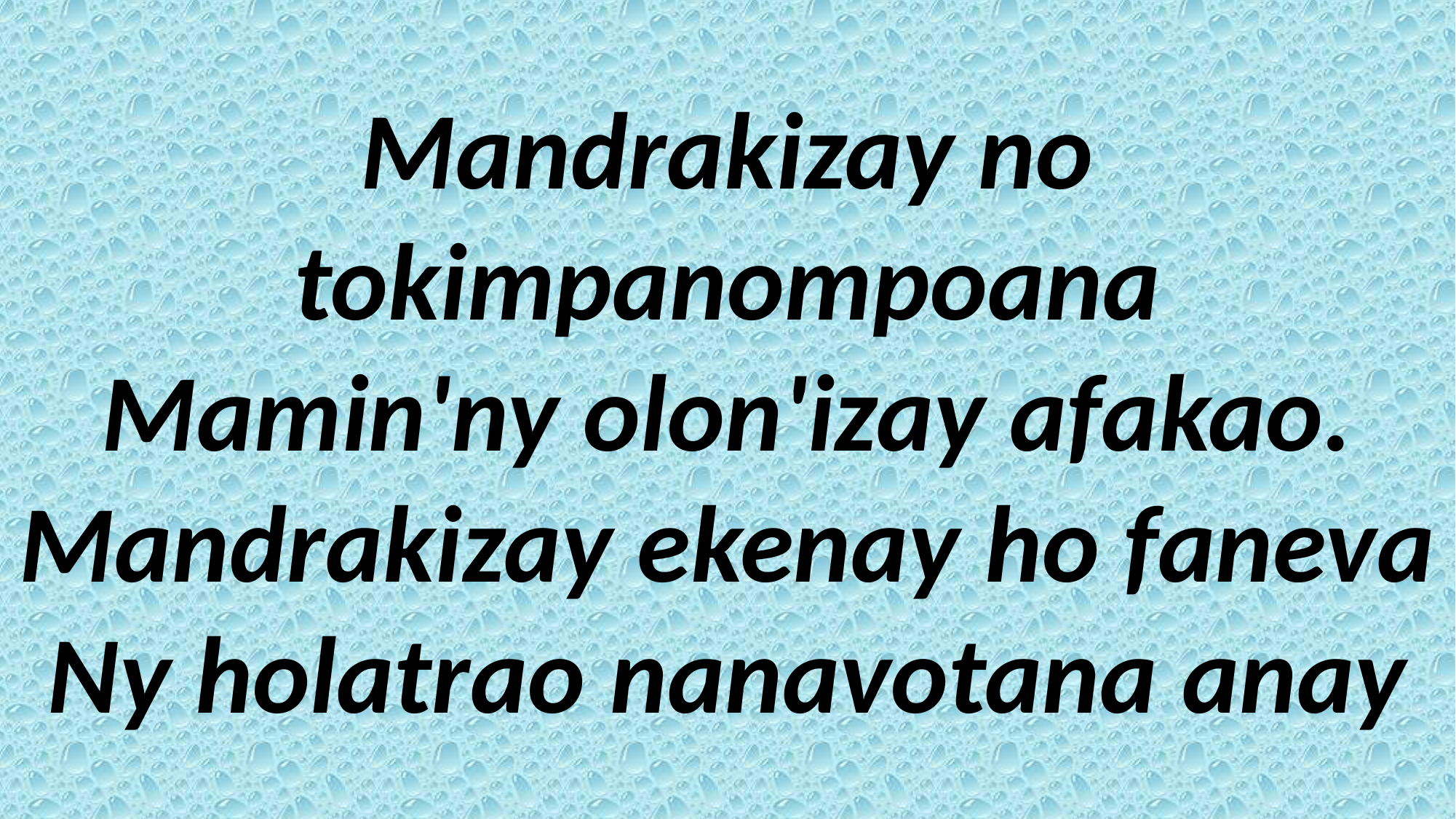

Mandrakizay no
tokimpanompoana
Mamin'ny olon'izay afakao.
Mandrakizay ekenay ho faneva
Ny holatrao nanavotana anay